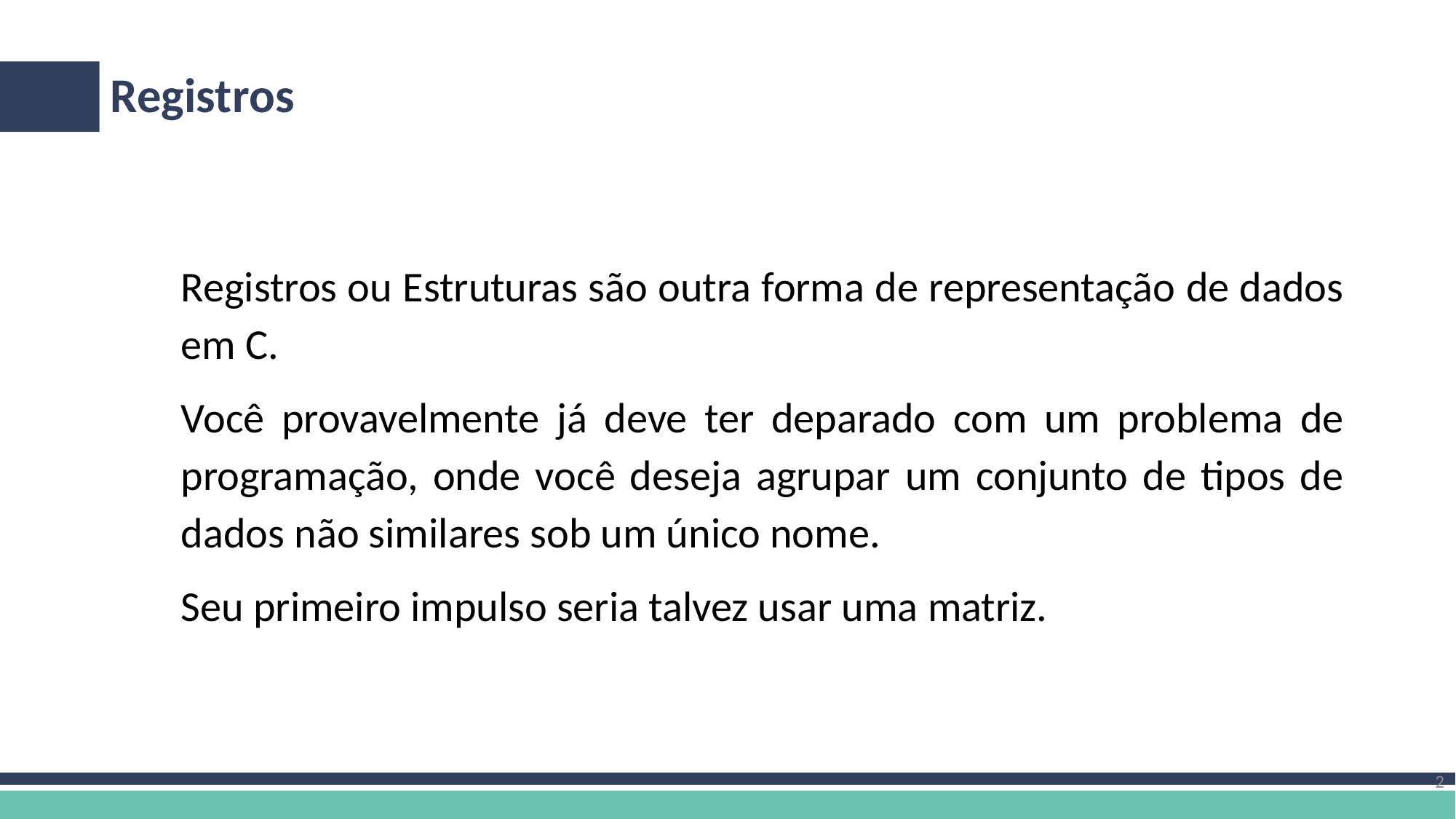

# Registros

Registros ou Estruturas são outra forma de representação de dados em C.
Você provavelmente já deve ter deparado com um problema de programação, onde você deseja agrupar um conjunto de tipos de dados não similares sob um único nome.
Seu primeiro impulso seria talvez usar uma matriz.
2